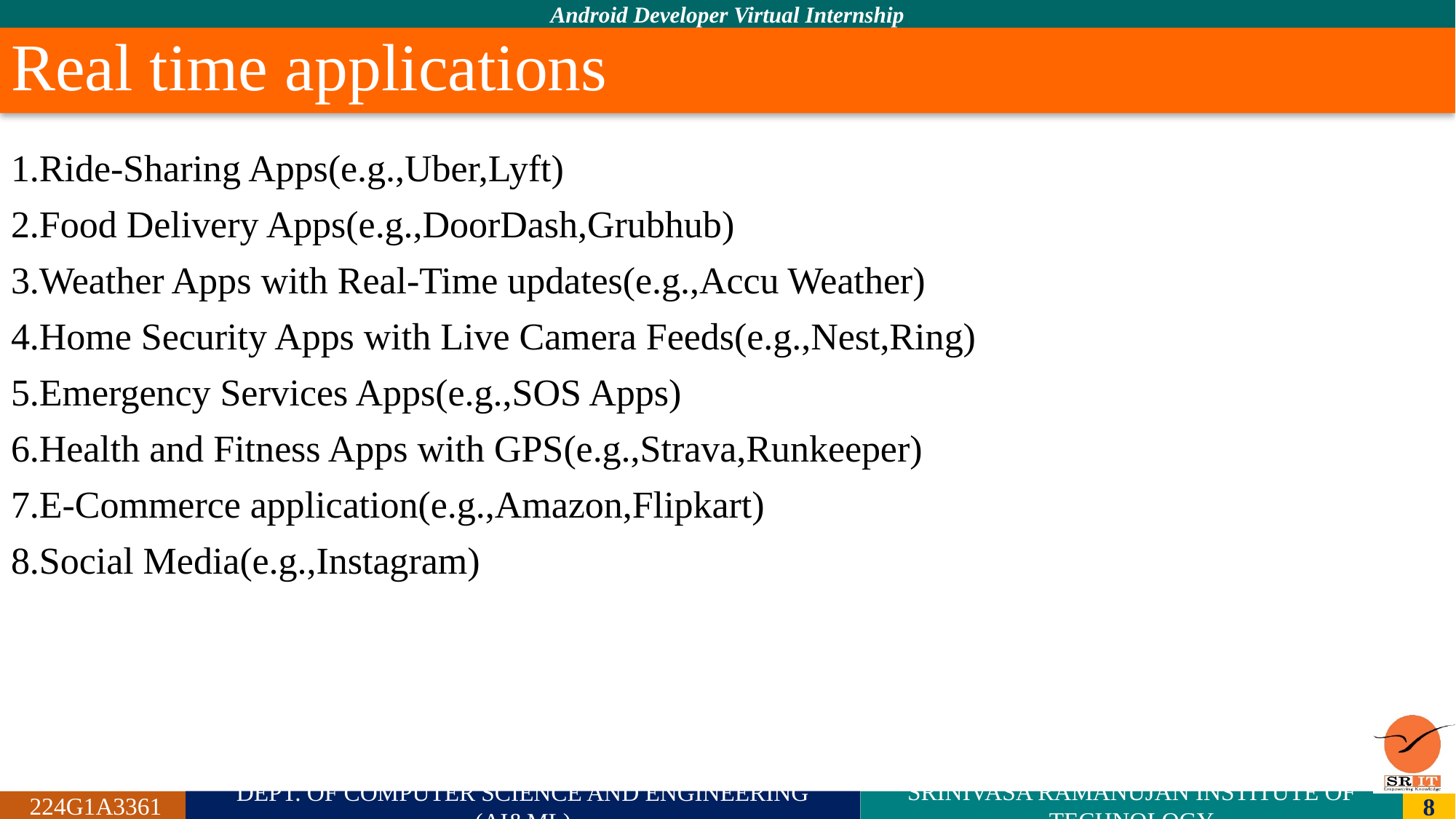

# Real time applications
1.Ride-Sharing Apps(e.g.,Uber,Lyft)
2.Food Delivery Apps(e.g.,DoorDash,Grubhub)
3.Weather Apps with Real-Time updates(e.g.,Accu Weather)
4.Home Security Apps with Live Camera Feeds(e.g.,Nest,Ring)
5.Emergency Services Apps(e.g.,SOS Apps)
6.Health and Fitness Apps with GPS(e.g.,Strava,Runkeeper)
7.E-Commerce application(e.g.,Amazon,Flipkart)
8.Social Media(e.g.,Instagram)